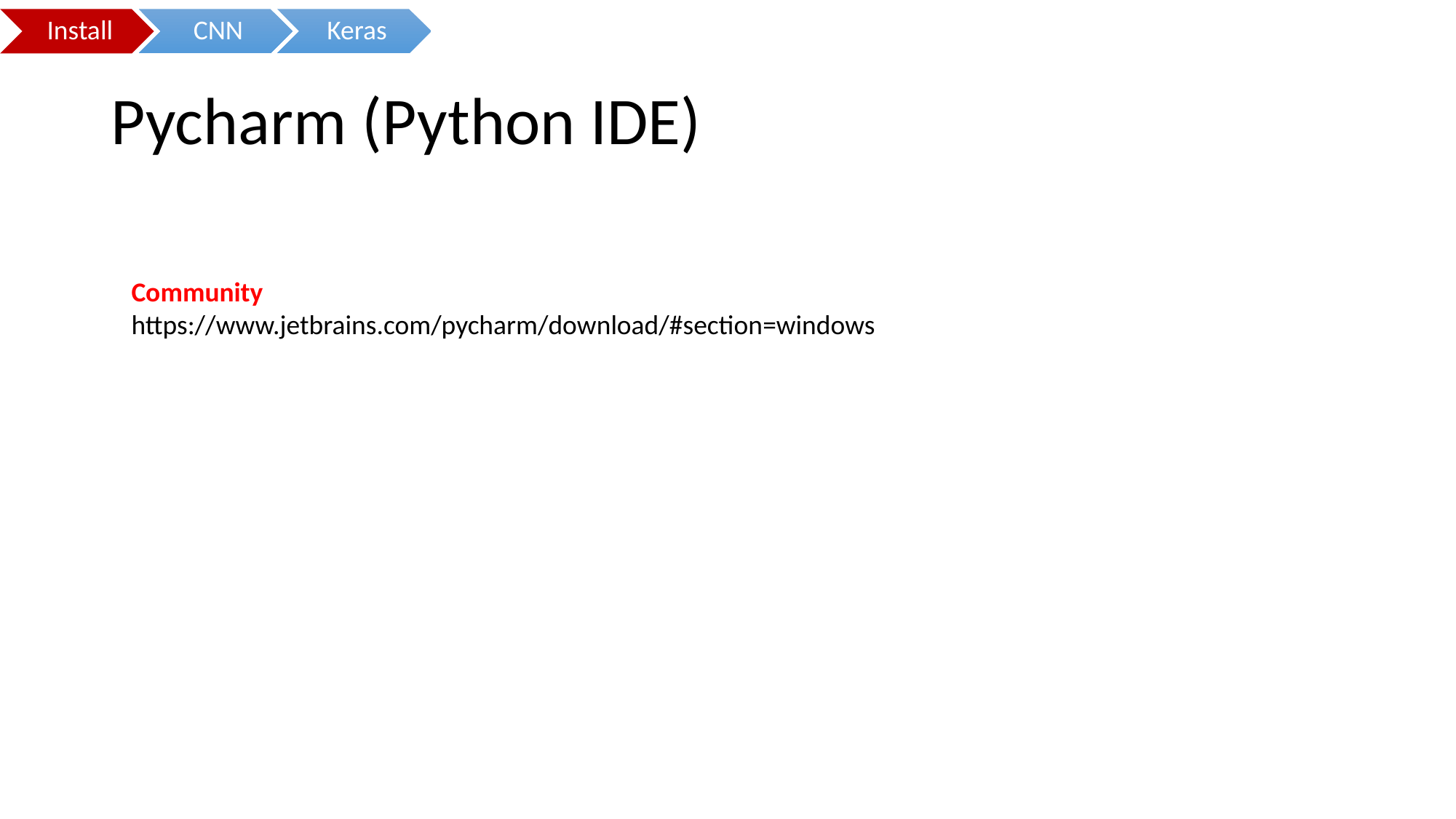

Install
CNN
Keras
# Pycharm (Python IDE)
Community
https://www.jetbrains.com/pycharm/download/#section=windows